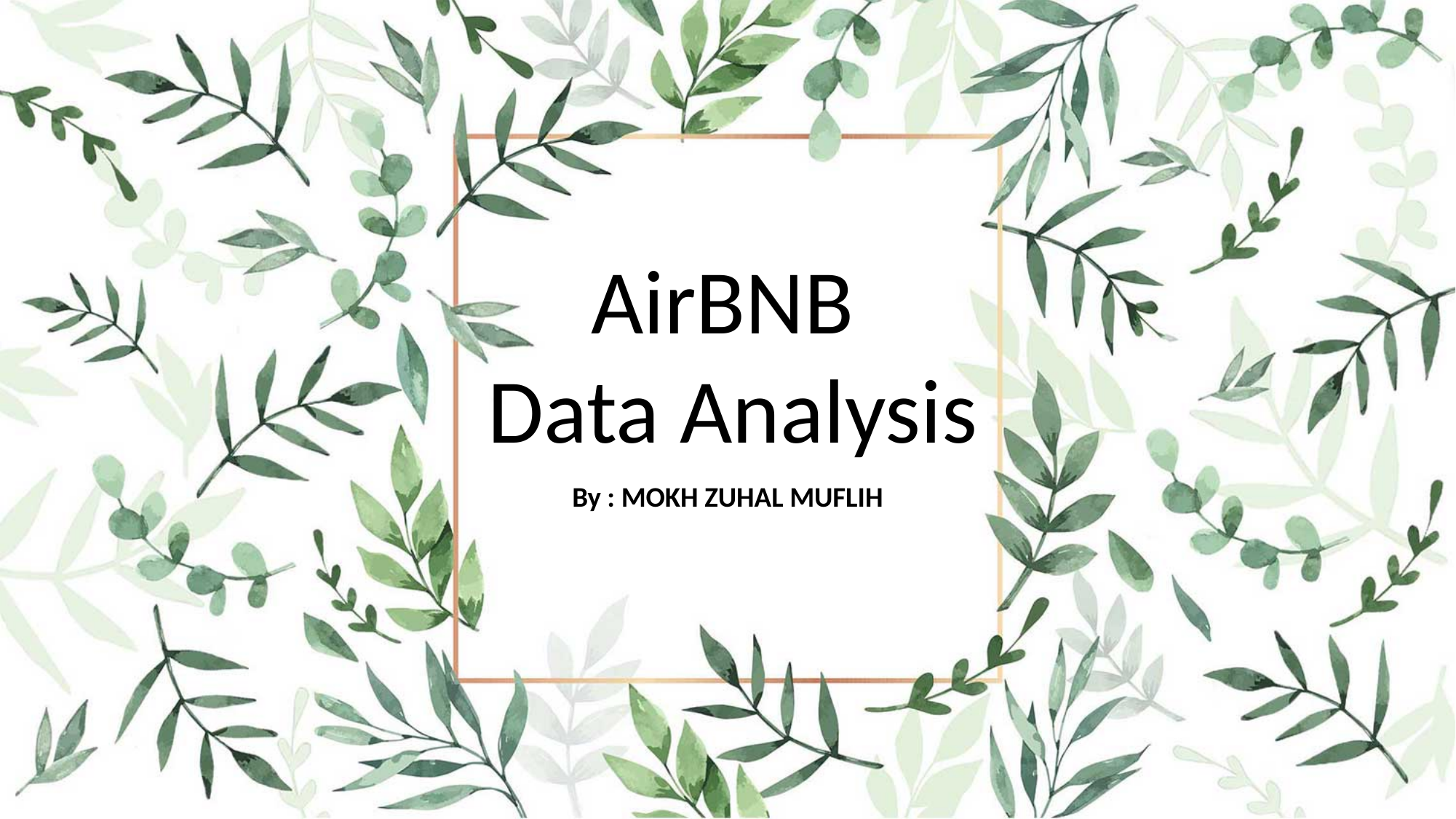

AirBNB
Data Analysis
By : MOKH ZUHAL MUFLIH